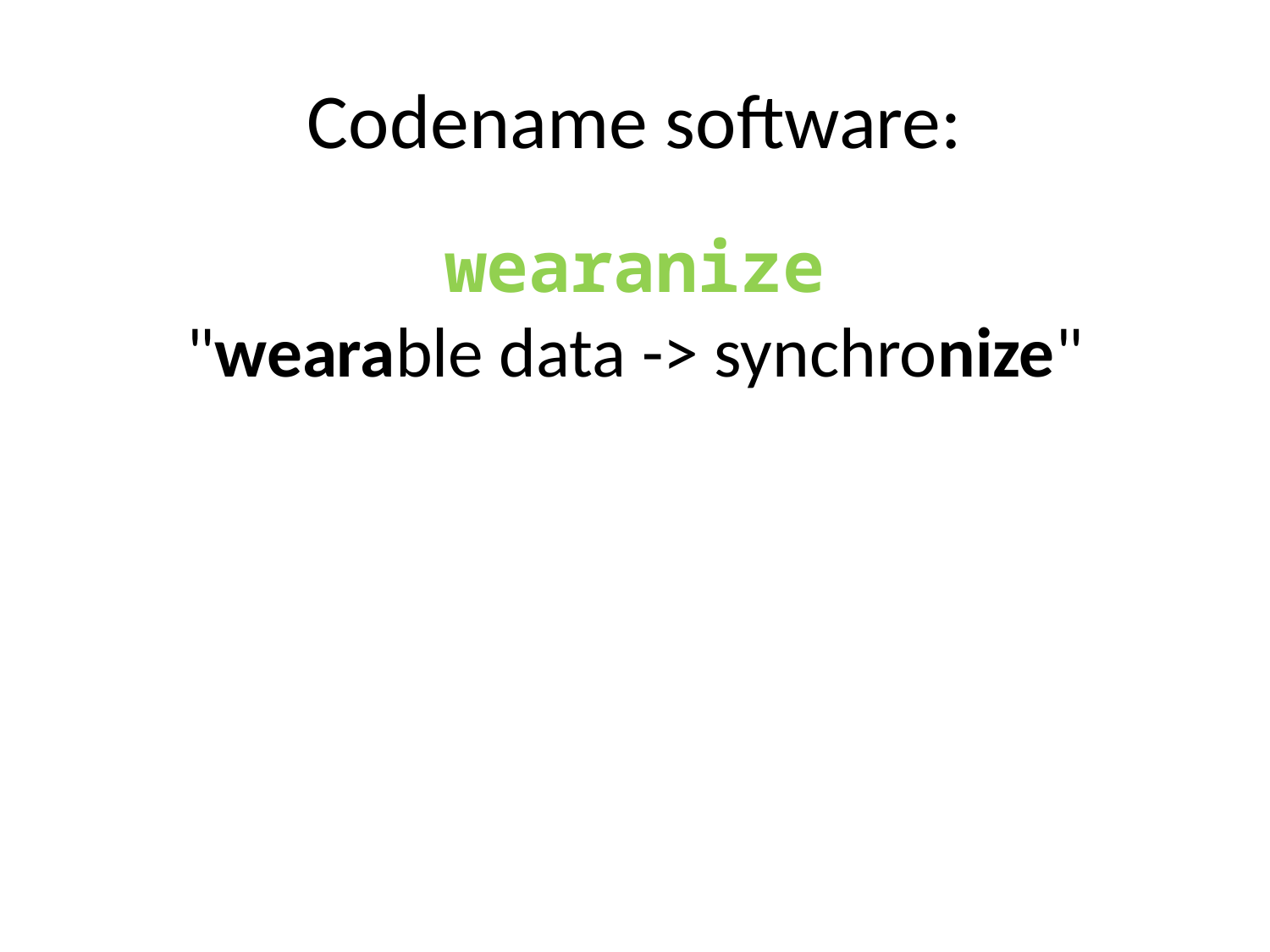

# Codename software:
wearanize
"wearable data -> synchronize"